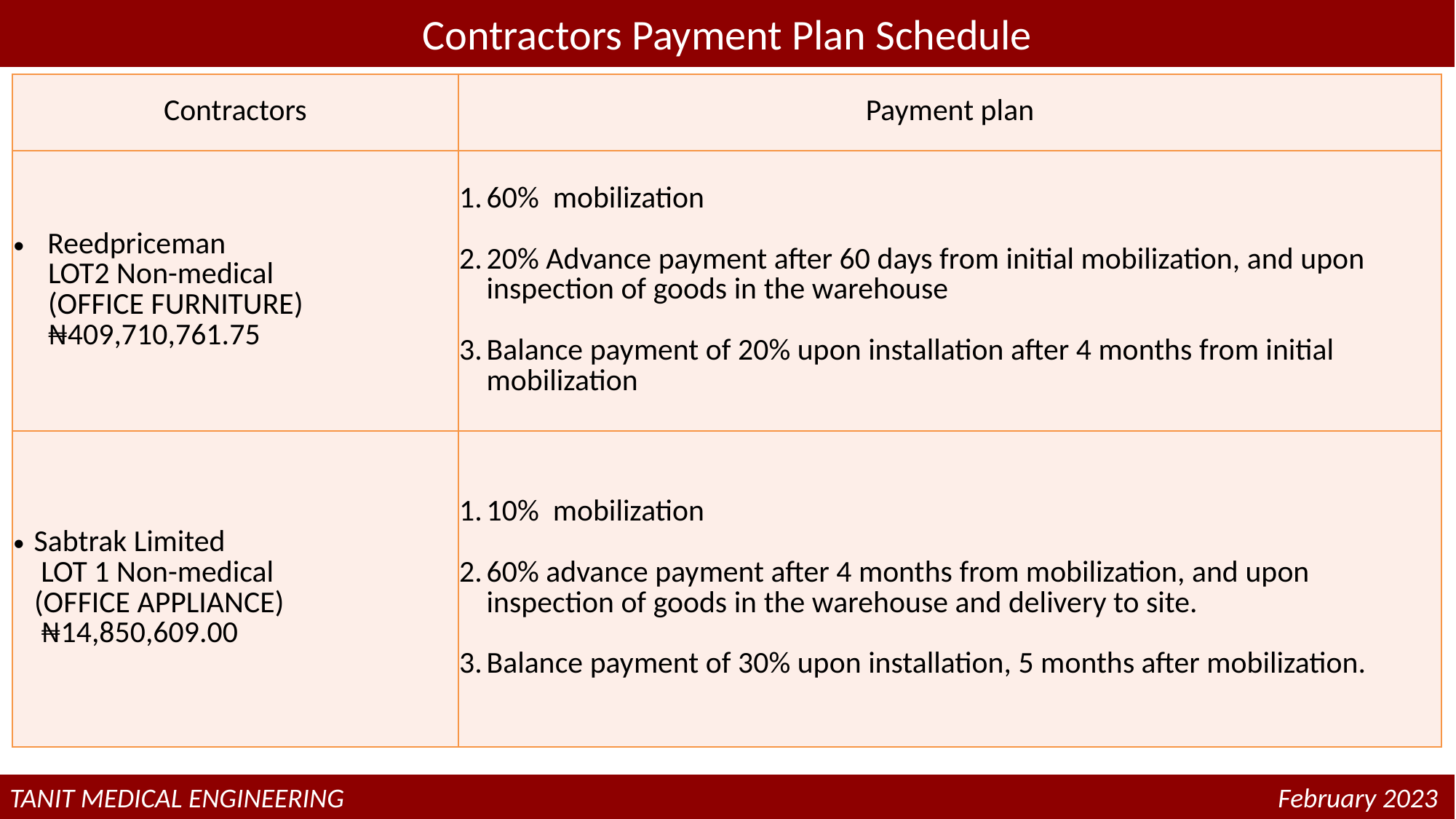

# Contractors Payment Plan Schedule
| Contractors | Payment plan |
| --- | --- |
| Reedpriceman LOT2 Non-medical (OFFICE FURNITURE) ₦409,710,761.75 | 60% mobilization 20% Advance payment after 60 days from initial mobilization, and upon inspection of goods in the warehouse Balance payment of 20% upon installation after 4 months from initial mobilization |
| Sabtrak Limited LOT 1 Non-medical (OFFICE APPLIANCE) ₦14,850,609.00 | 10% mobilization 60% advance payment after 4 months from mobilization, and upon inspection of goods in the warehouse and delivery to site. Balance payment of 30% upon installation, 5 months after mobilization. |
TANIT MEDICAL ENGINEERING
TANIT MEDICAL ENGINEERING								           February 2023